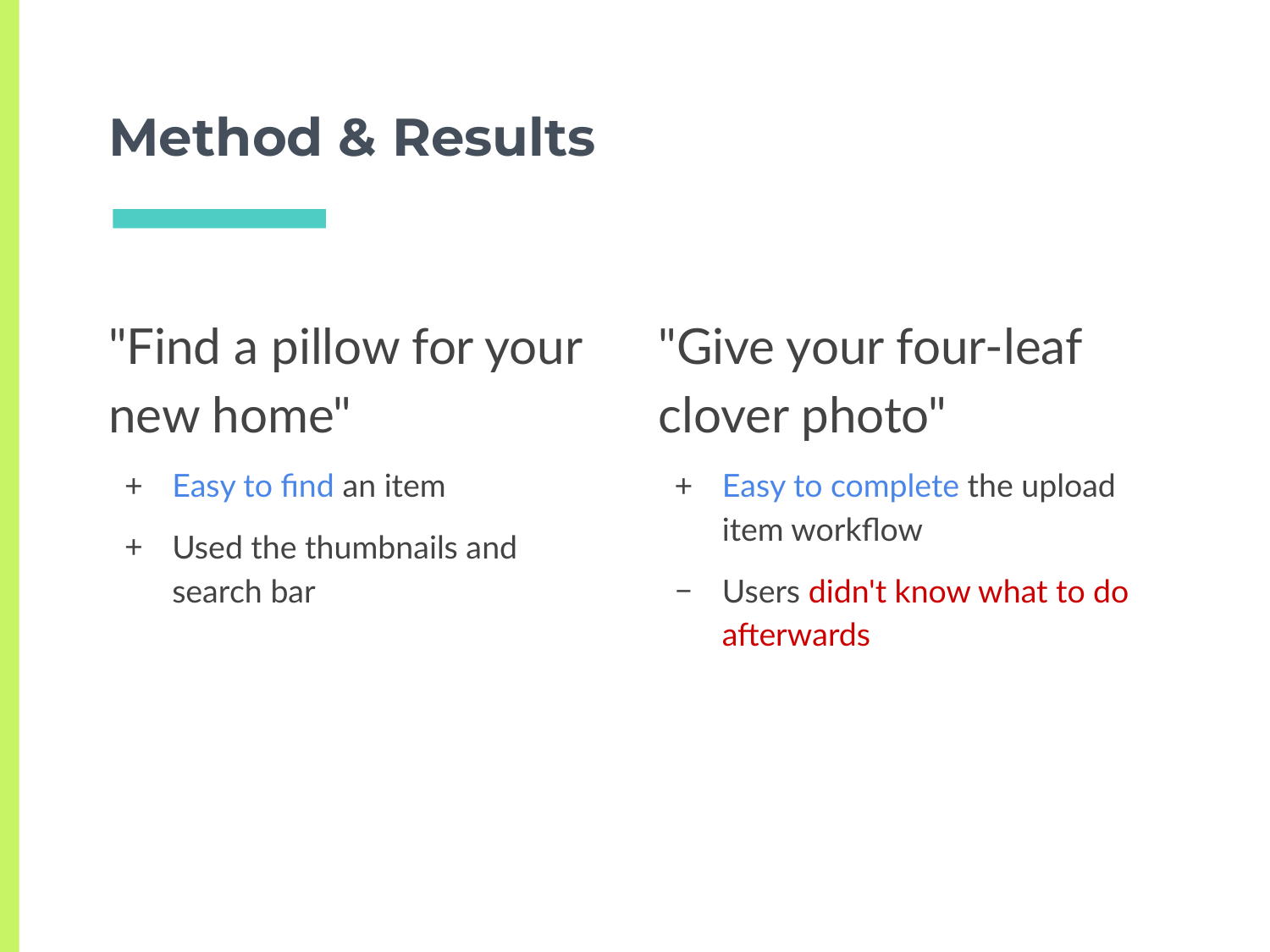

# Method & Results
"Find a pillow for your new home"
Easy to find an item
Used the thumbnails and search bar

"Give your four-leaf clover photo"
Easy to complete the upload item workflow
Users didn't know what to do afterwards